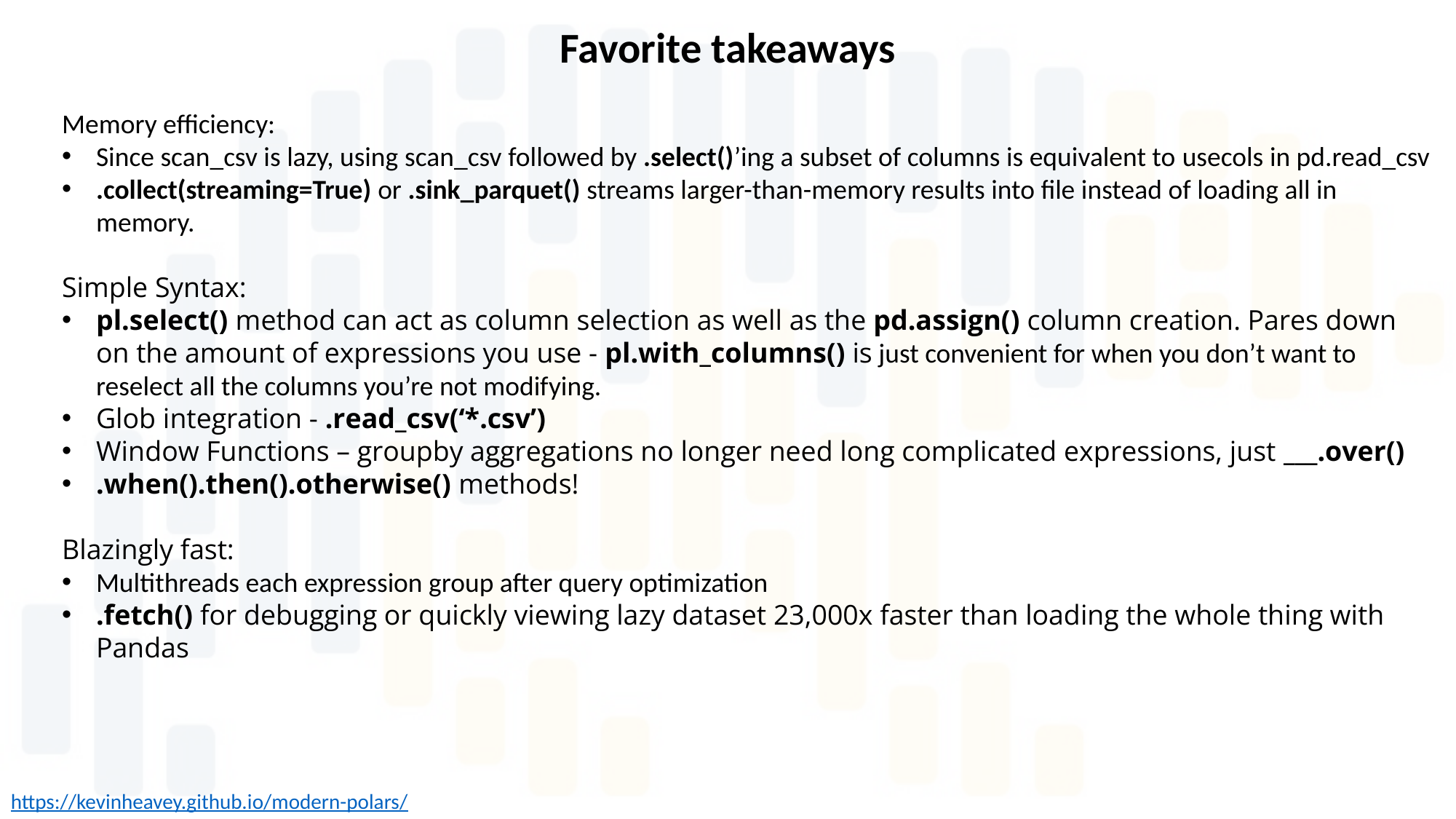

Favorite takeaways
Memory efficiency:
Since scan_csv is lazy, using scan_csv followed by .select()’ing a subset of columns is equivalent to usecols in pd.read_csv
.collect(streaming=True) or .sink_parquet() streams larger-than-memory results into file instead of loading all in memory.

Simple Syntax:
pl.select() method can act as column selection as well as the pd.assign() column creation. Pares down on the amount of expressions you use - pl.with_columns() is just convenient for when you don’t want to reselect all the columns you’re not modifying.
Glob integration - .read_csv(‘*.csv’)
Window Functions – groupby aggregations no longer need long complicated expressions, just ___.over()
.when().then().otherwise() methods!

Blazingly fast:
Multithreads each expression group after query optimization
.fetch() for debugging or quickly viewing lazy dataset 23,000x faster than loading the whole thing with Pandas

https://kevinheavey.github.io/modern-polars/